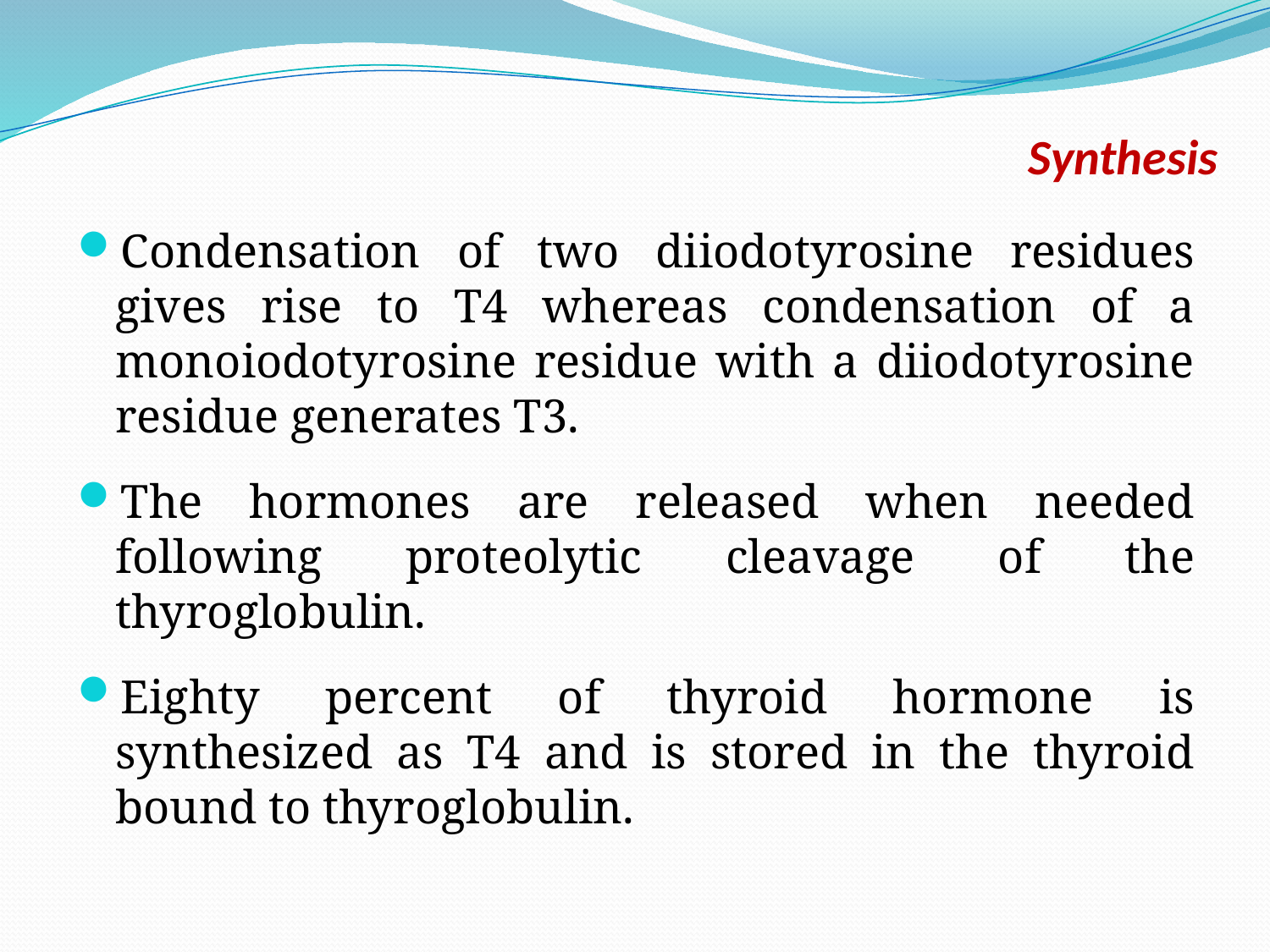

# Synthesis
Condensation of two diiodotyrosine residues gives rise to T4 whereas condensation of a monoiodotyrosine residue with a diiodotyrosine residue generates T3.
The hormones are released when needed following proteolytic cleavage of the thyroglobulin.
Eighty percent of thyroid hormone is synthesized as T4 and is stored in the thyroid bound to thyroglobulin.